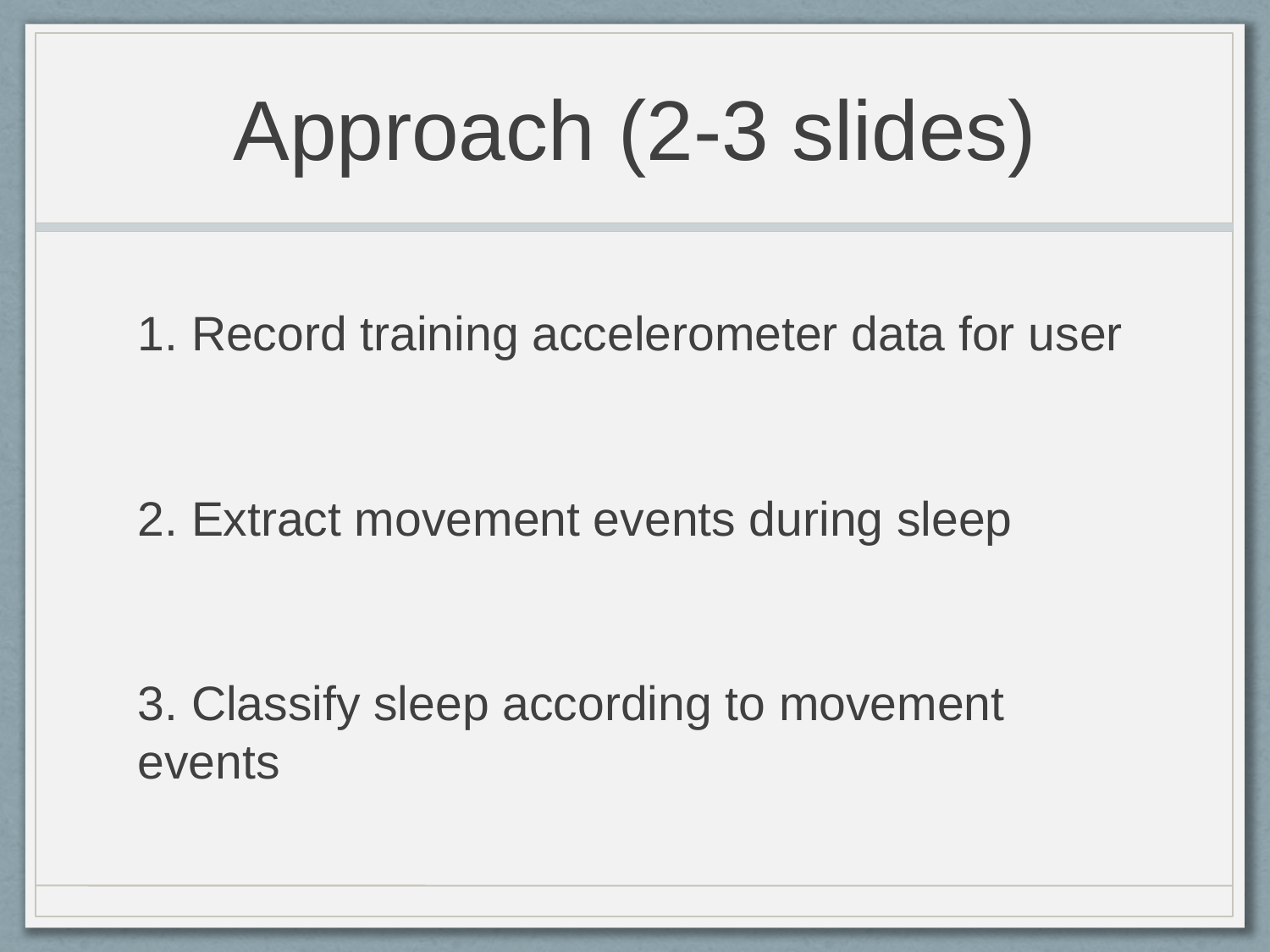

# Approach (2-3 slides)
1. Record training accelerometer data for user

2. Extract movement events during sleep

3. Classify sleep according to movement events